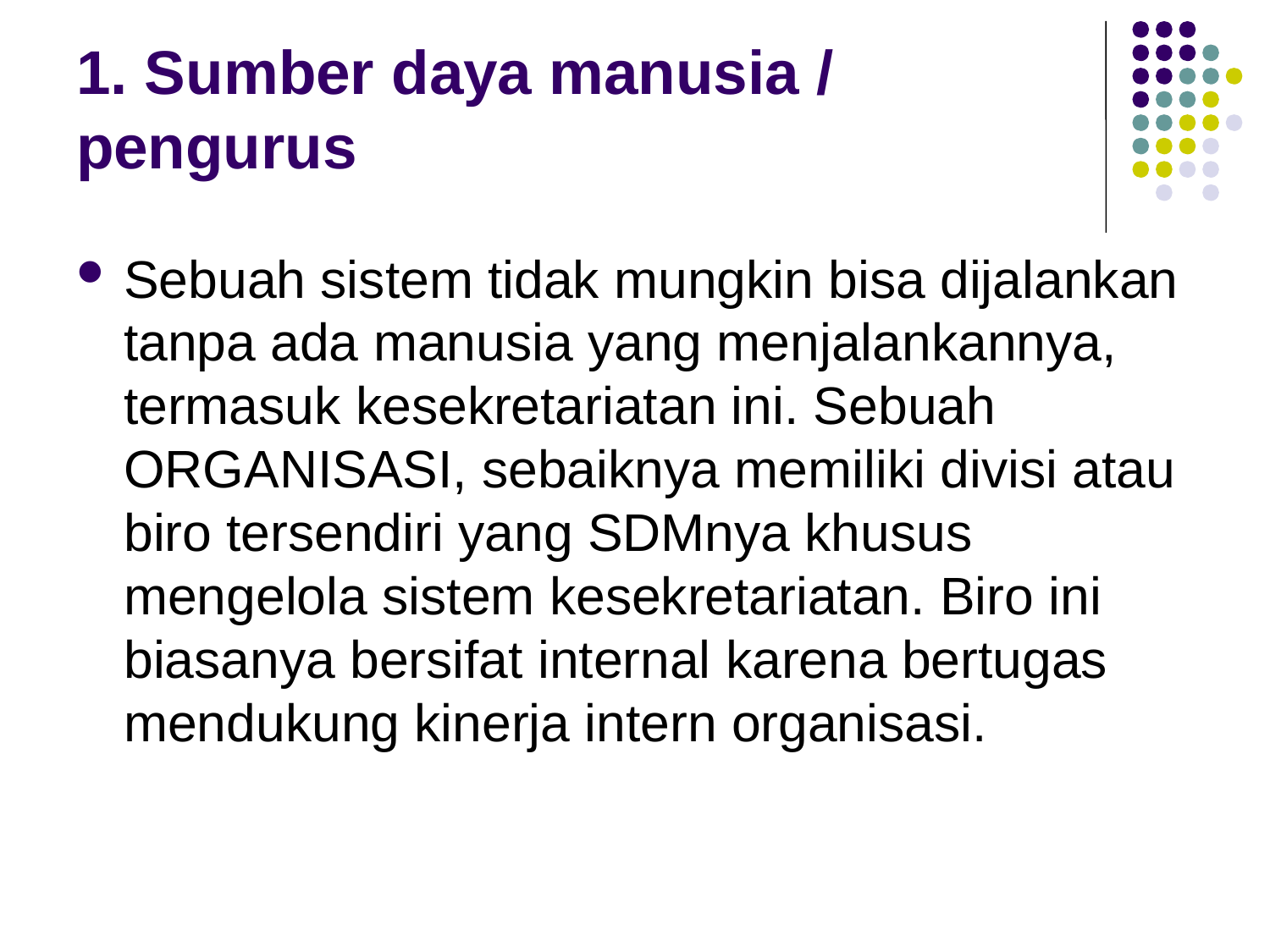

1. Sumber daya manusia / pengurus
Sebuah sistem tidak mungkin bisa dijalankan tanpa ada manusia yang menjalankannya, termasuk kesekretariatan ini. Sebuah ORGANISASI, sebaiknya memiliki divisi atau biro tersendiri yang SDMnya khusus mengelola sistem kesekretariatan. Biro ini biasanya bersifat internal karena bertugas mendukung kinerja intern organisasi.